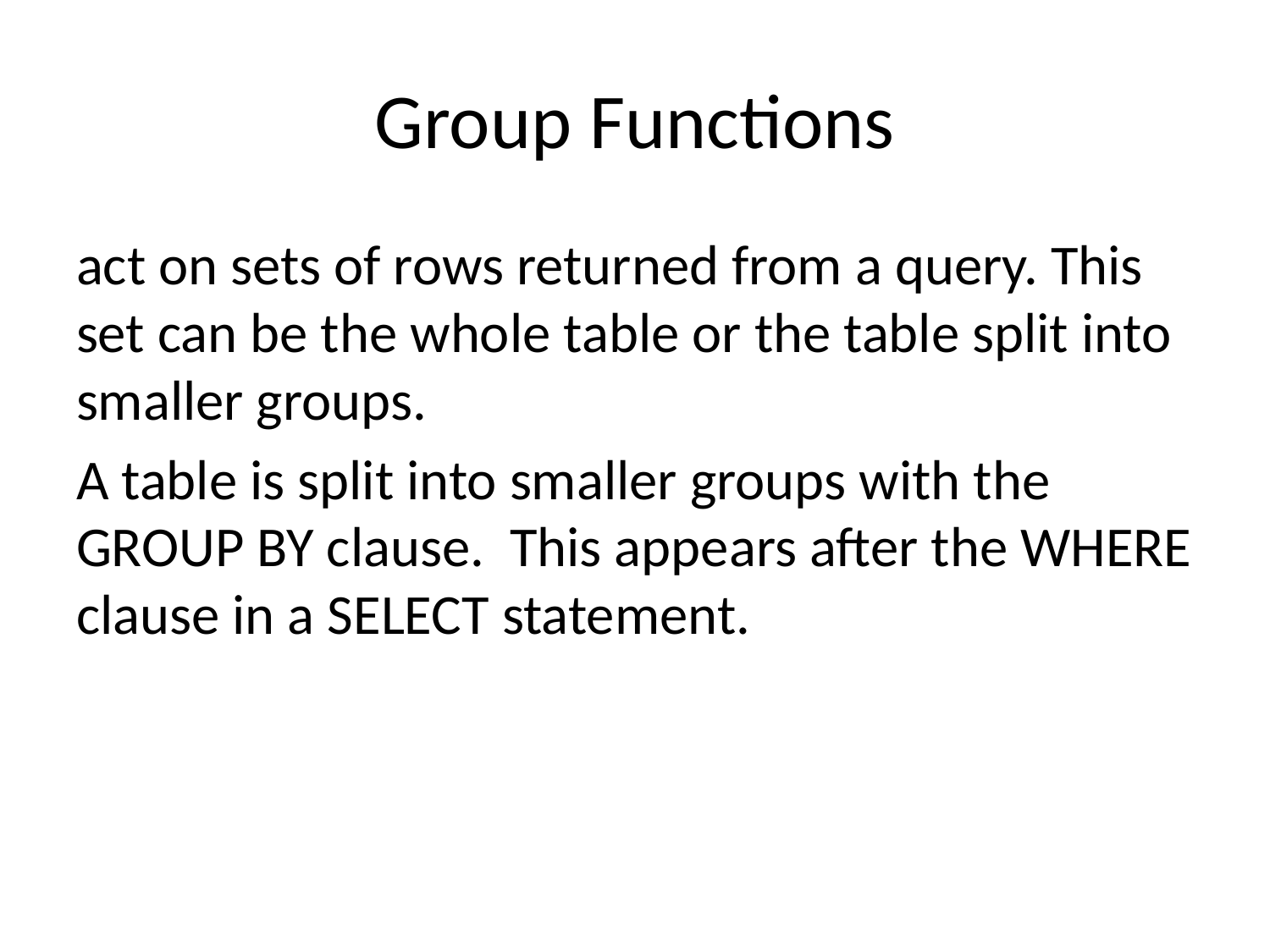

# Group Functions
act on sets of rows returned from a query. This set can be the whole table or the table split into smaller groups.
A table is split into smaller groups with the GROUP BY clause.  This appears after the WHERE clause in a SELECT statement.